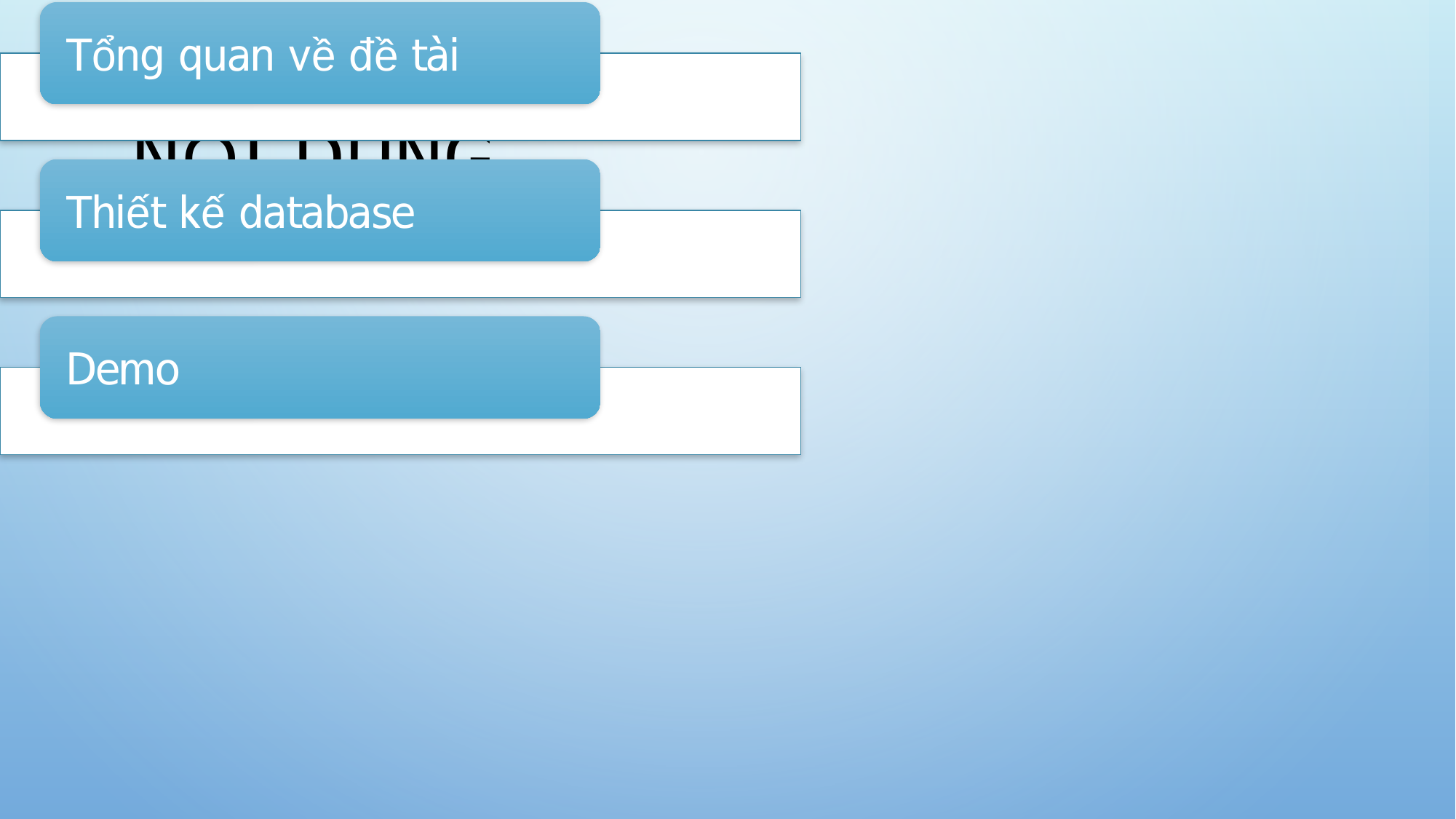

Nội dung

Tổng quan về đề tài

Thiết kế database

Demo